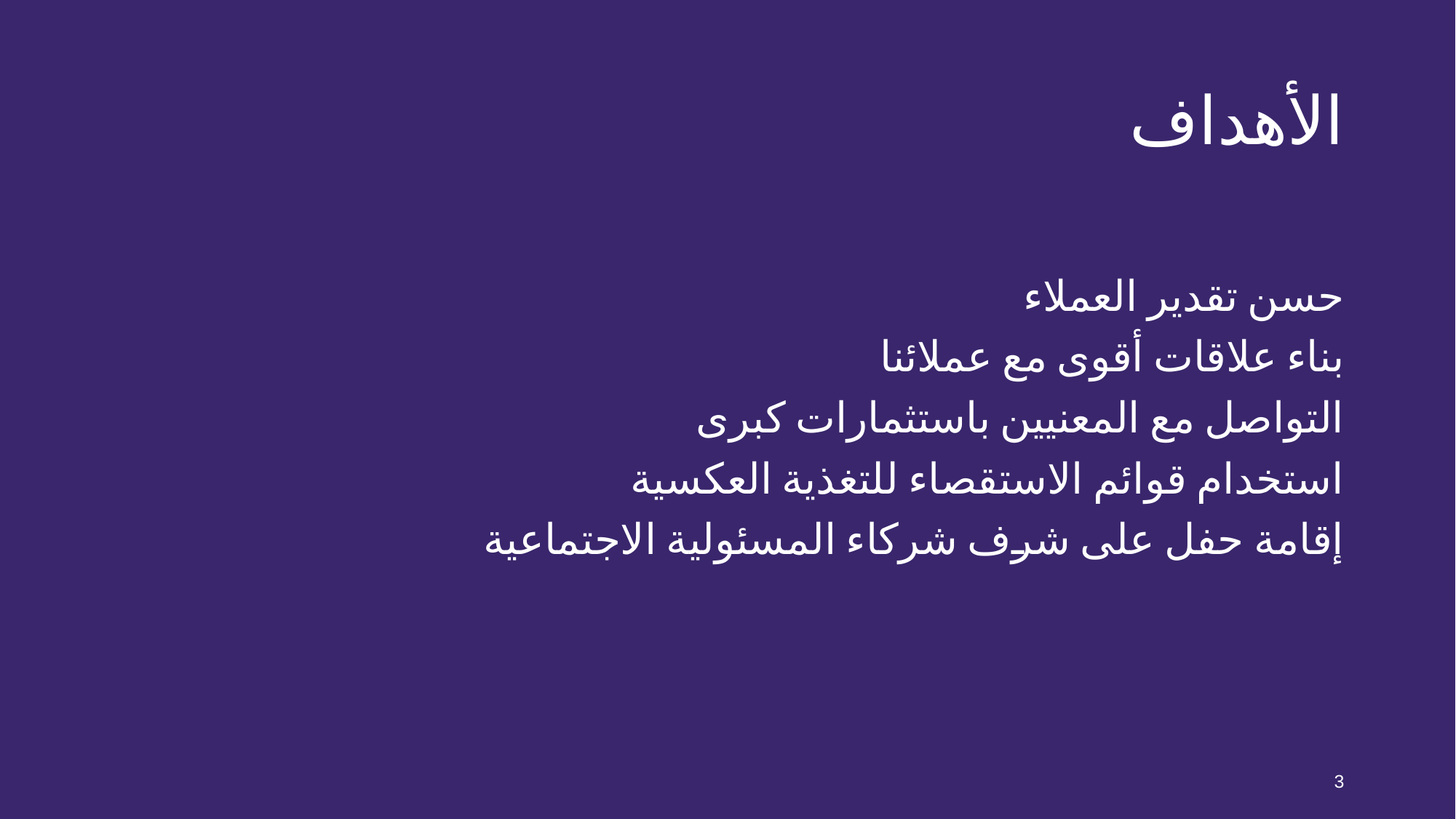

# الأهداف

حسن تقدير العملاء
بناء علاقات أقوى مع عملائنا
التواصل مع المعنيين باستثمارات كبرى
استخدام قوائم الاستقصاء للتغذية العكسية
إقامة حفل على شرف شركاء المسئولية الاجتماعية

3